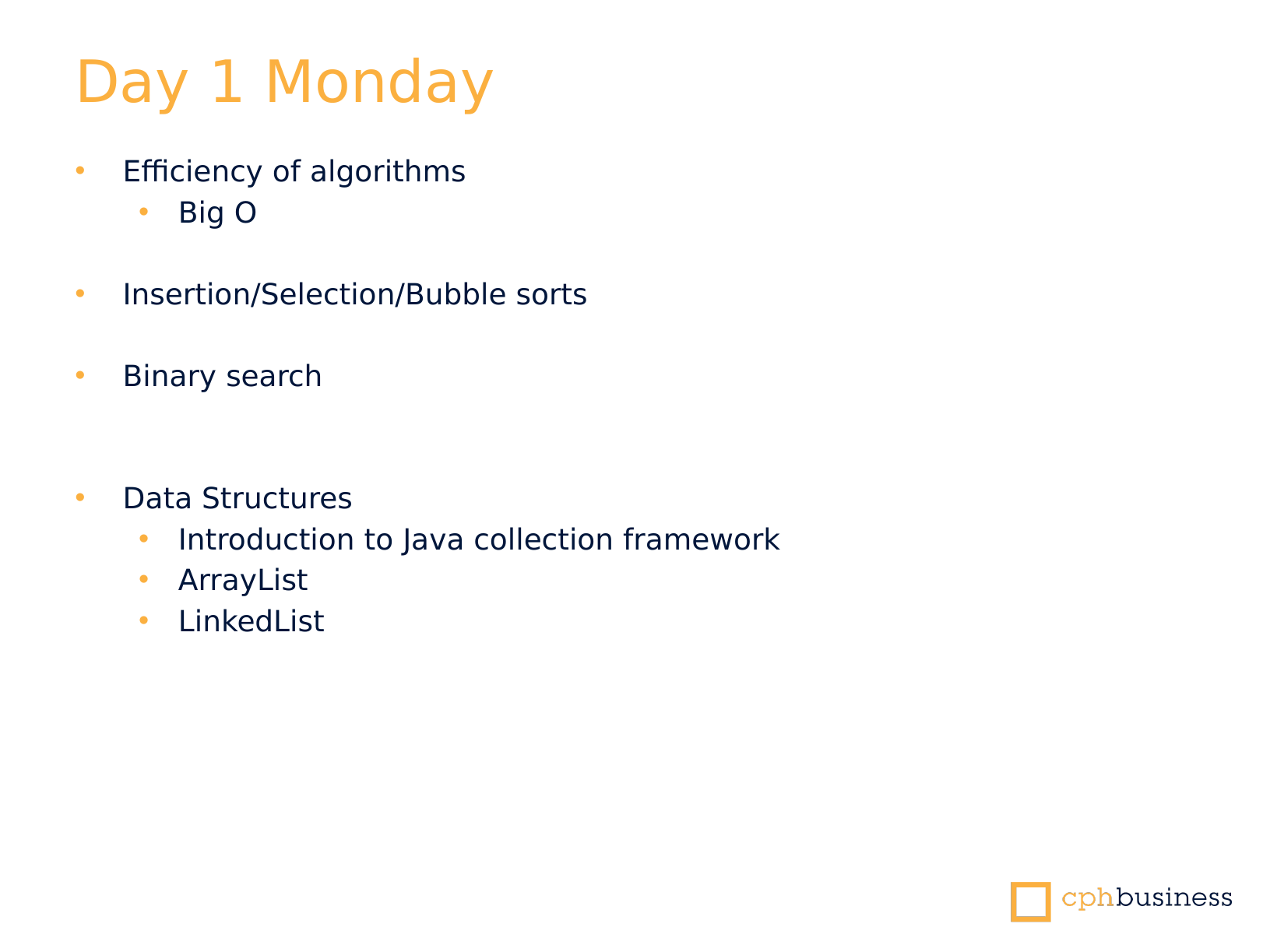

# Day 1 Monday
Efficiency of algorithms
Big O

Insertion/Selection/Bubble sorts

Binary search

Data Structures
Introduction to Java collection framework
ArrayList
LinkedList